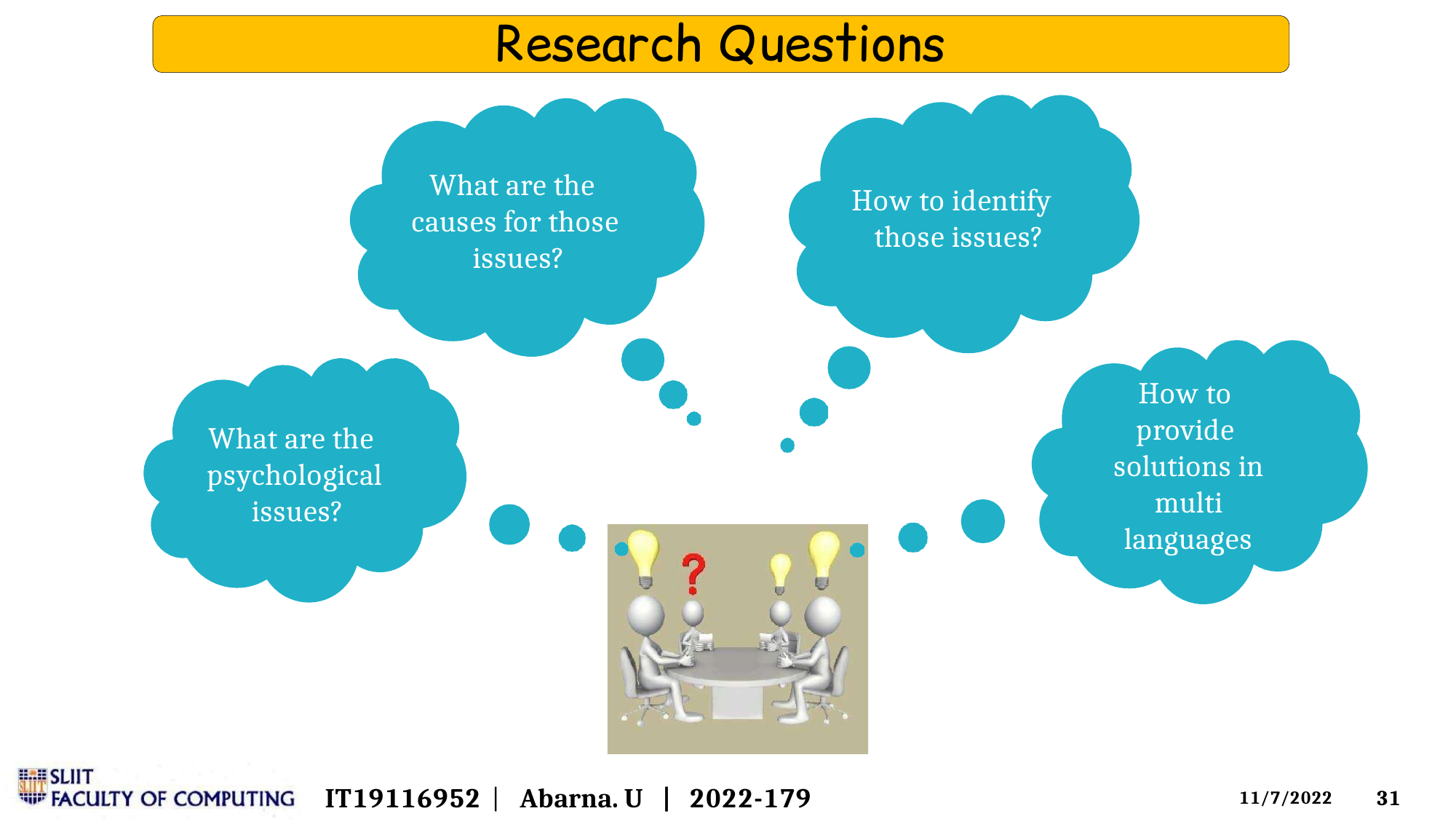

# Research Questions

What are the  causes for those  issues?
How to identify  those issues?

How to  provide  solutions in  multi  languages

What are the  psychological  issues?

IT19116952 |
Abarna. U	|	2022-179
31
11/7/2022